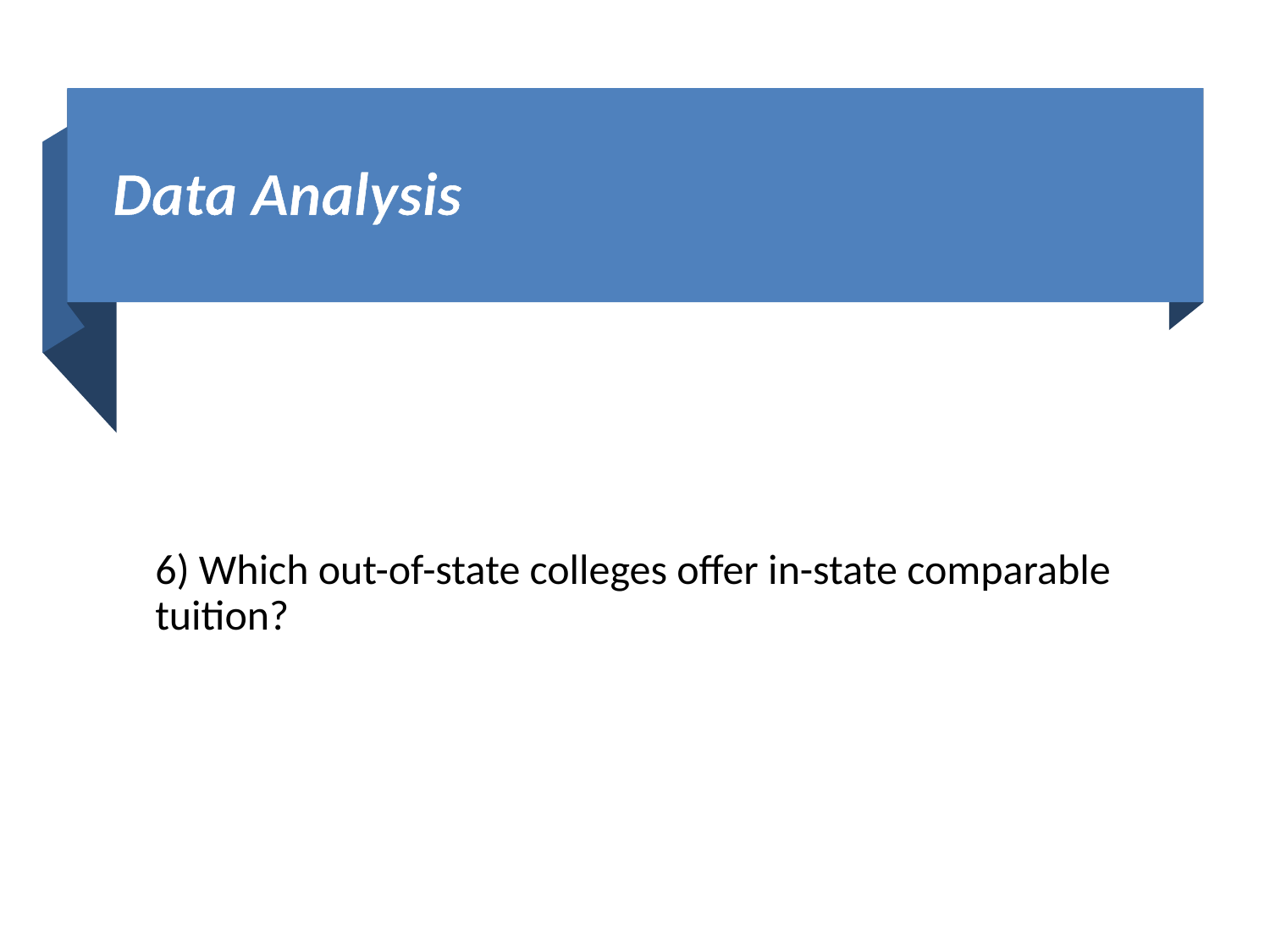

# Data Analysis

6) Which out-of-state colleges offer in-state comparable tuition?